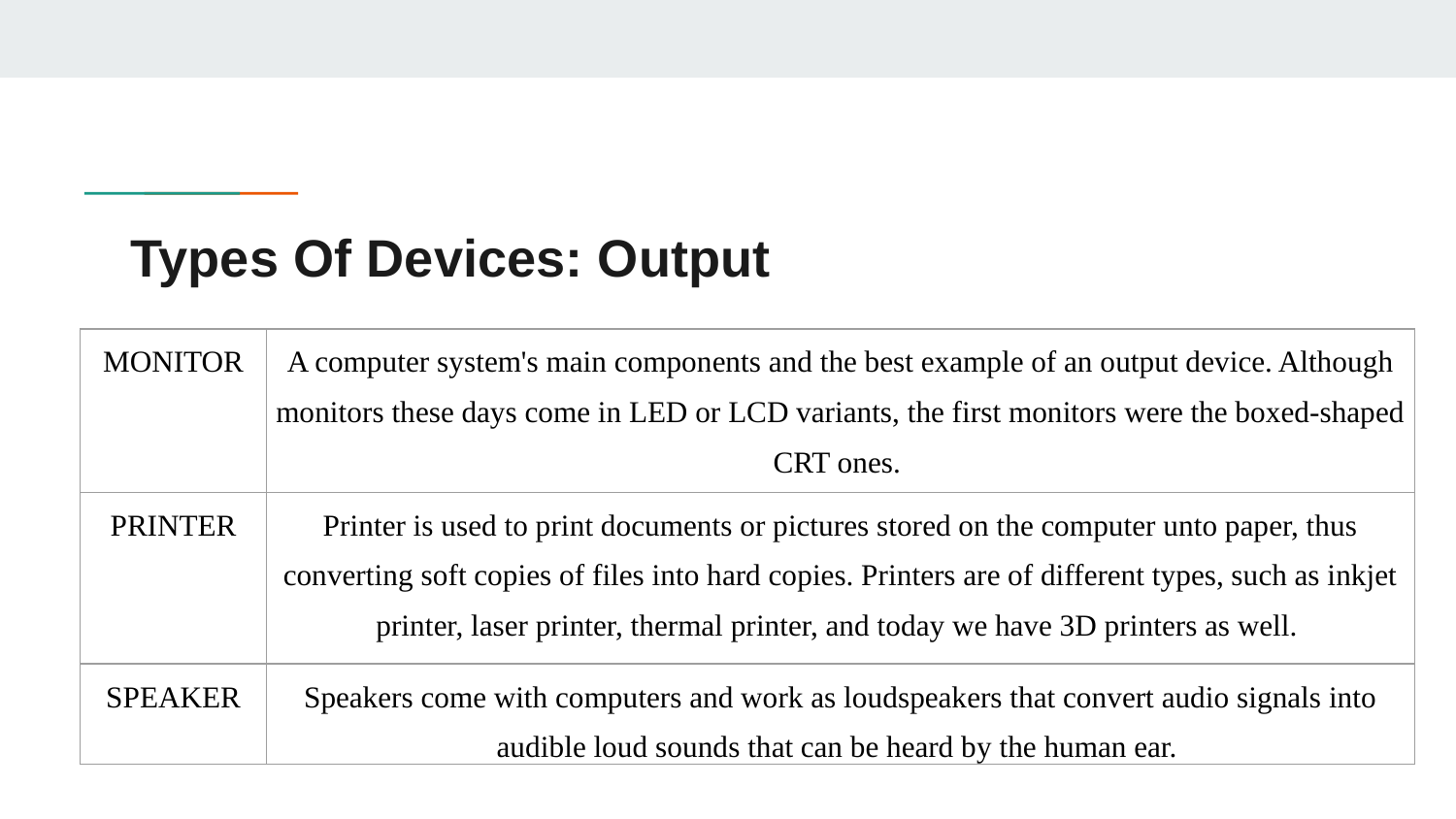

# Types Of Devices: Output
| MONITOR | A computer system's main components and the best example of an output device. Although monitors these days come in LED or LCD variants, the first monitors were the boxed-shaped CRT ones. |
| --- | --- |
| PRINTER | Printer is used to print documents or pictures stored on the computer unto paper, thus converting soft copies of files into hard copies. Printers are of different types, such as inkjet printer, laser printer, thermal printer, and today we have 3D printers as well. |
| SPEAKER | Speakers come with computers and work as loudspeakers that convert audio signals into audible loud sounds that can be heard by the human ear. |